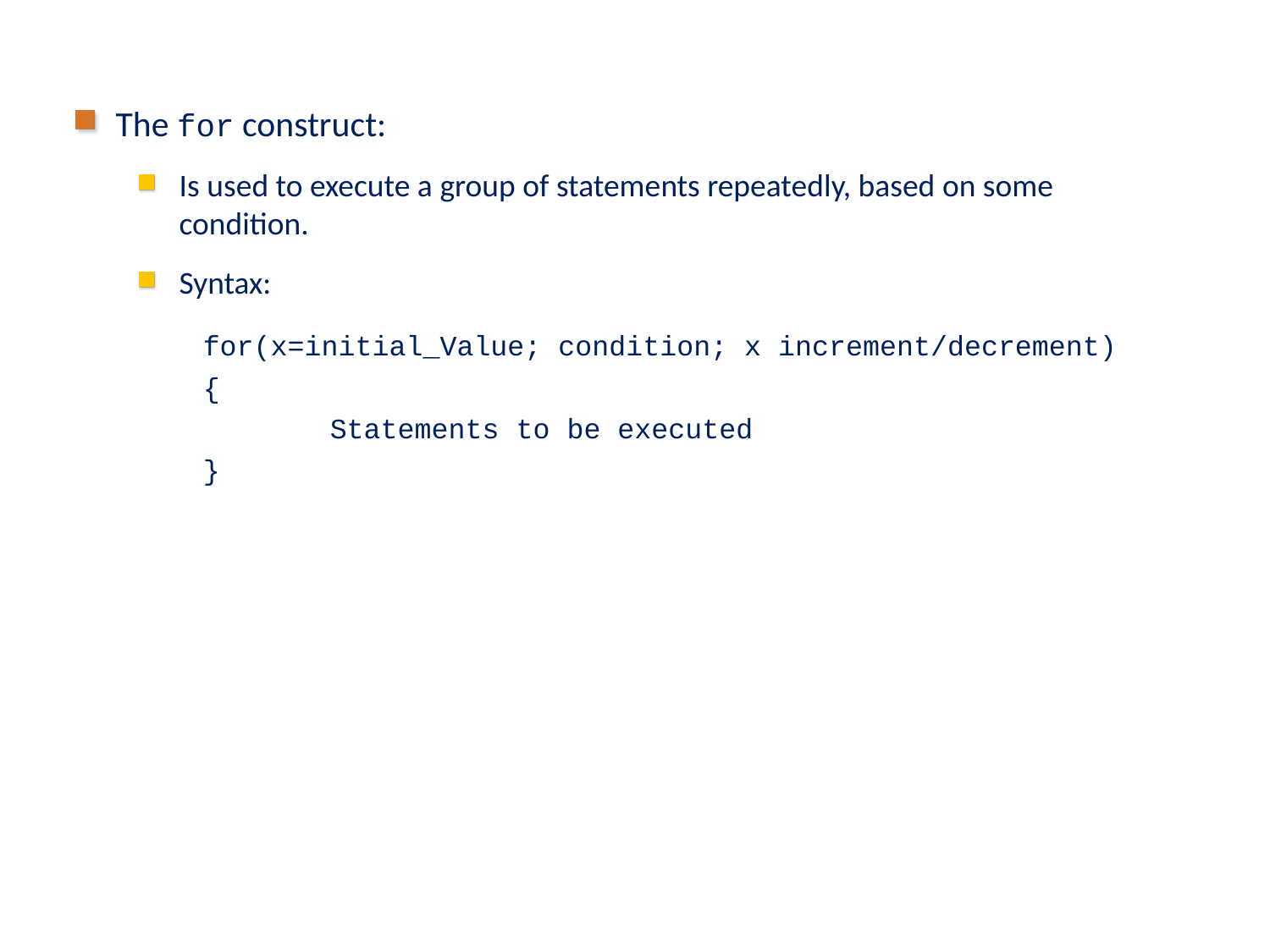

# Using Iterative Constructs (Contd.)
The for construct:
Is used to execute a group of statements repeatedly, based on some condition.
Syntax:
 	for(x=initial_Value; condition; x increment/decrement)
 	{
 		Statements to be executed
 	}